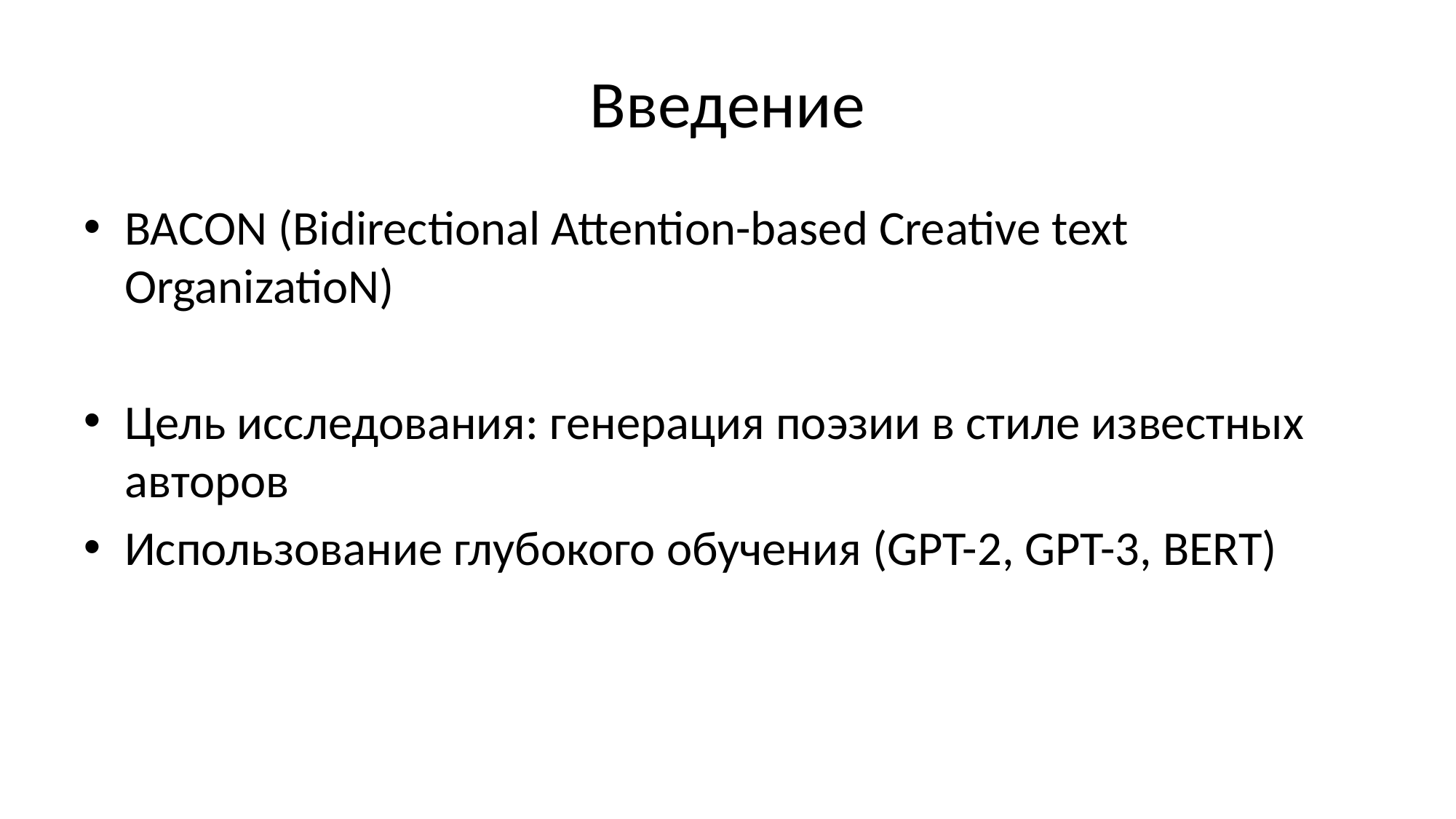

# Введение
BACON (Bidirectional Attention-based Creative text OrganizatioN)

Цель исследования: генерация поэзии в стиле известных авторов
Использование глубокого обучения (GPT-2, GPT-3, BERT)